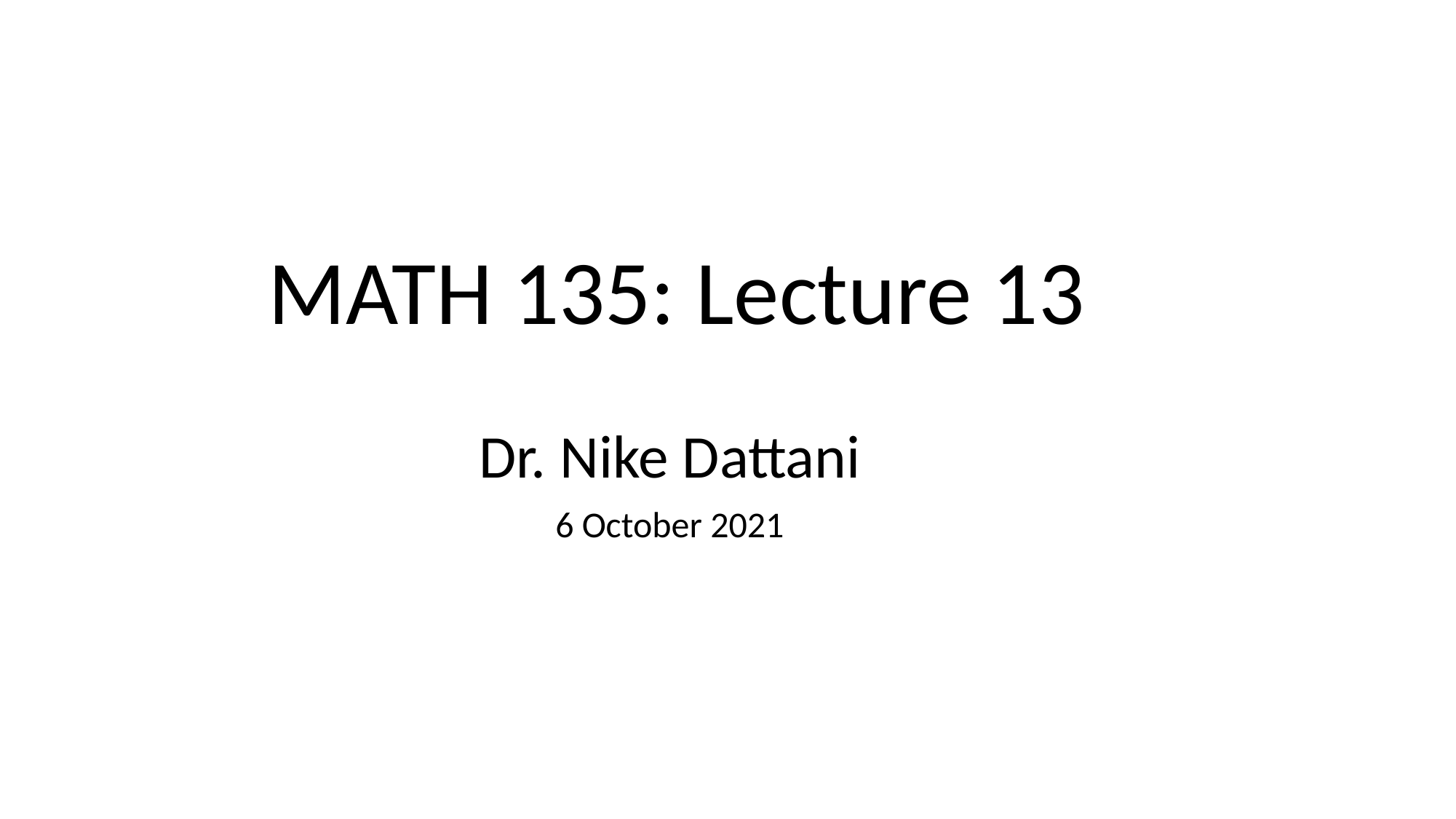

# MATH 135: Lecture 13
Dr. Nike Dattani
6 October 2021